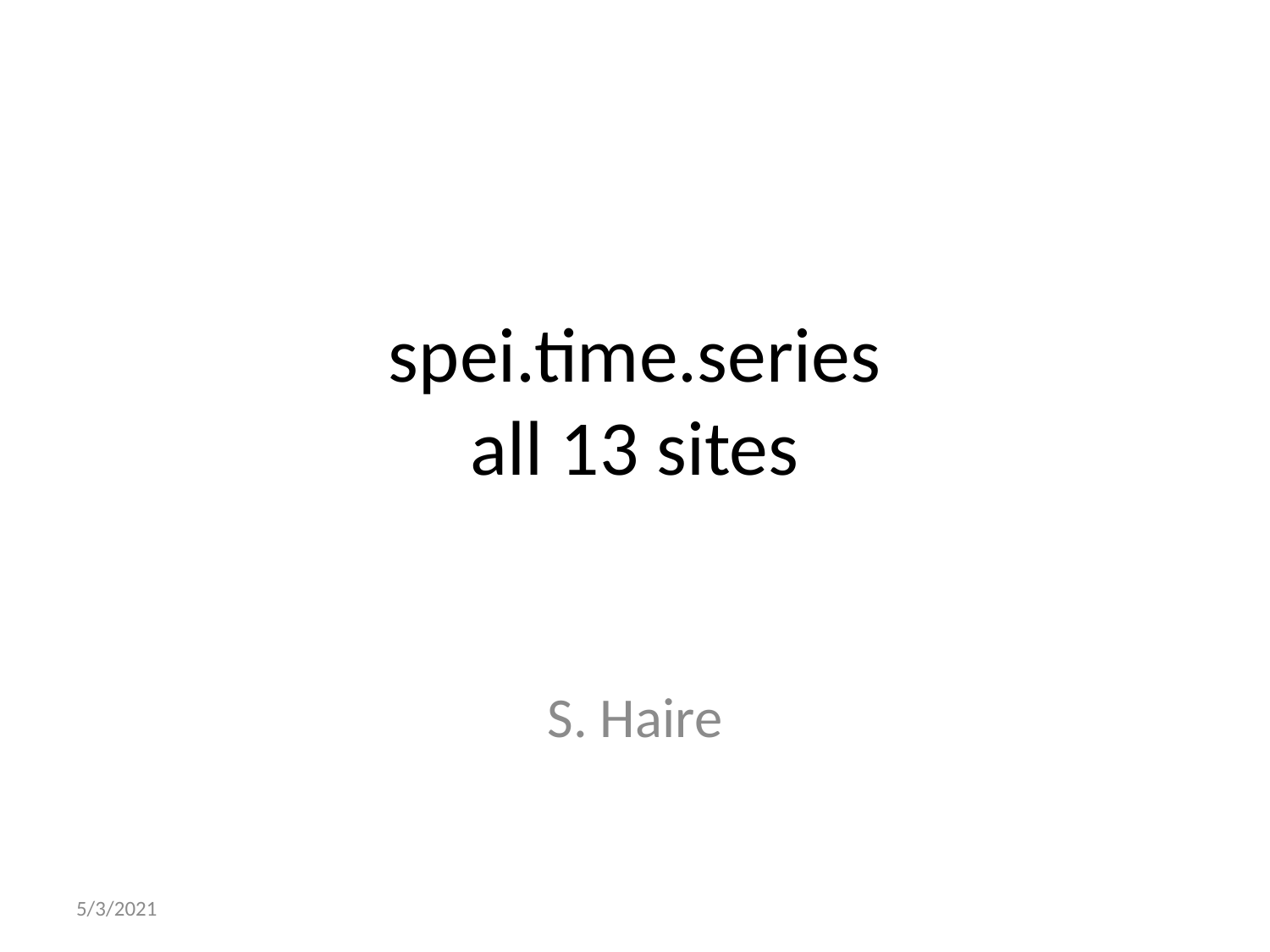

# spei.time.series all 13 sites
S. Haire
5/3/2021